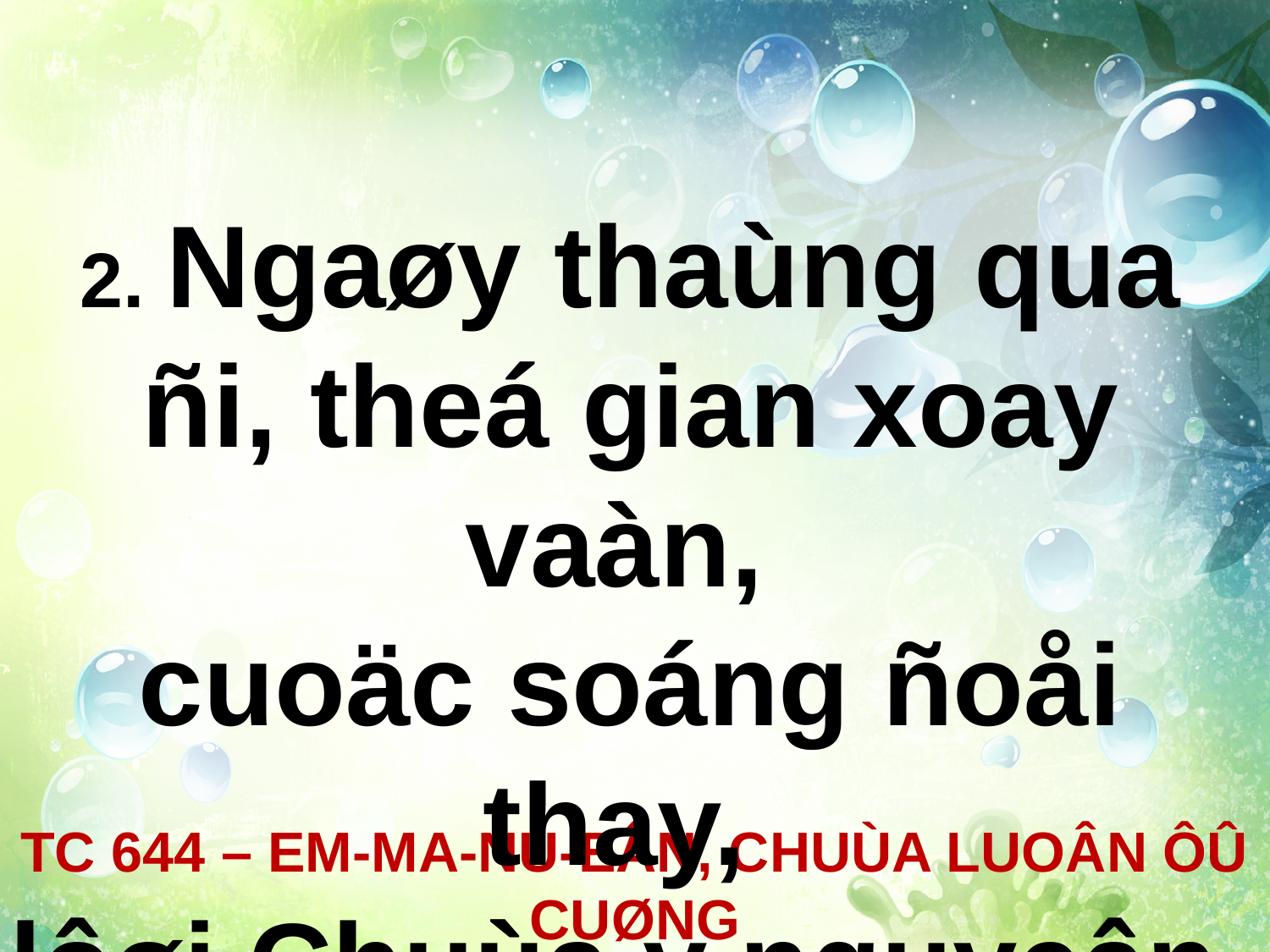

2. Ngaøy thaùng qua ñi, theá gian xoay vaàn,
cuoäc soáng ñoåi thay,
lôøi Chuùa y nguyeân.
TC 644 – EM-MA-NU-EÂN, CHUÙA LUOÂN ÔÛ CUØNG